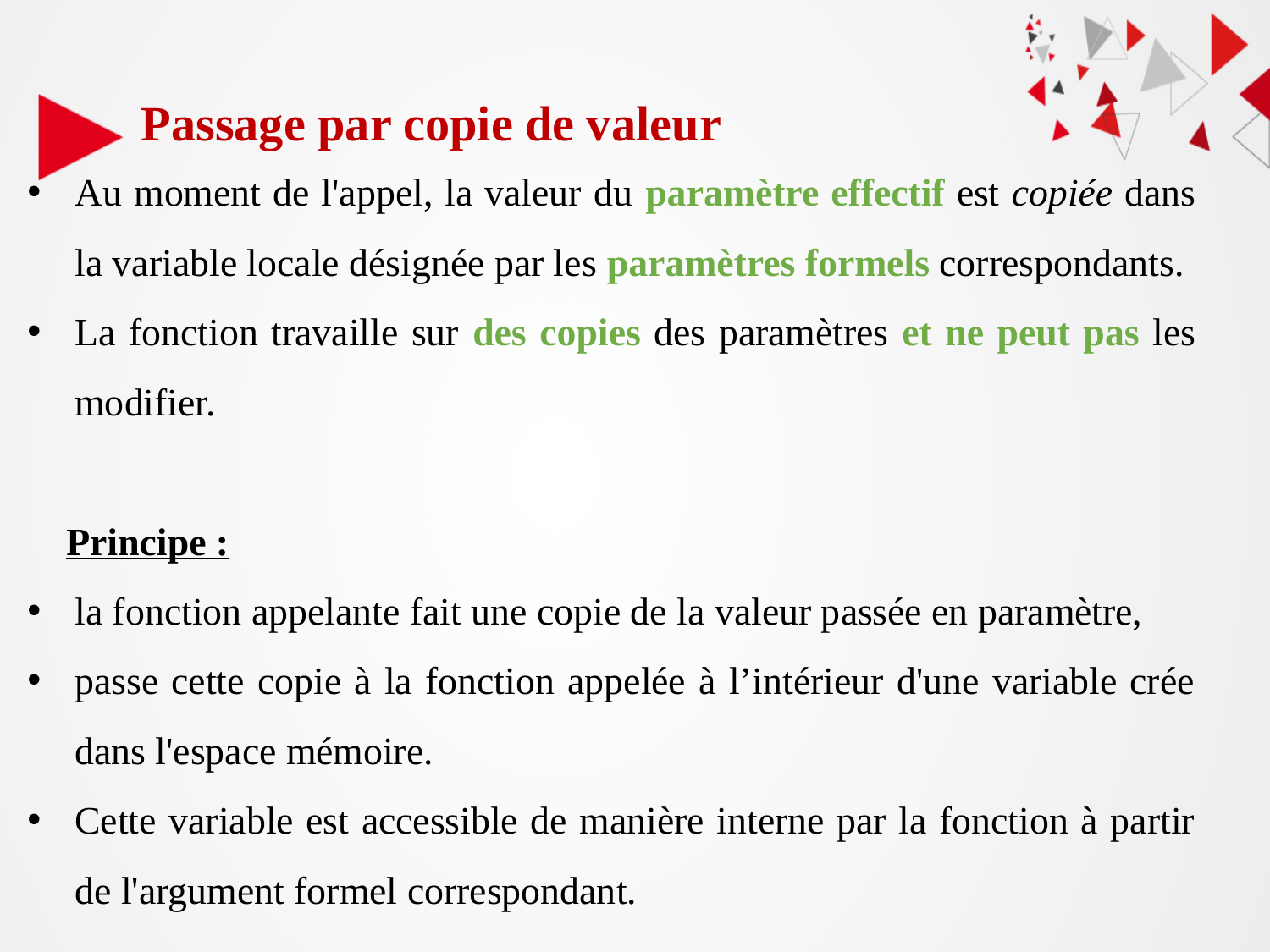

Au moment de l'appel, la valeur du paramètre effectif est copiée dans la variable locale désignée par les paramètres formels correspondants.
La fonction travaille sur des copies des paramètres et ne peut pas les modifier.

    Principe :
la fonction appelante fait une copie de la valeur passée en paramètre,
passe cette copie à la fonction appelée à l’intérieur d'une variable crée dans l'espace mémoire.
Cette variable est accessible de manière interne par la fonction à partir de l'argument formel correspondant.
Passage par copie de valeur

37